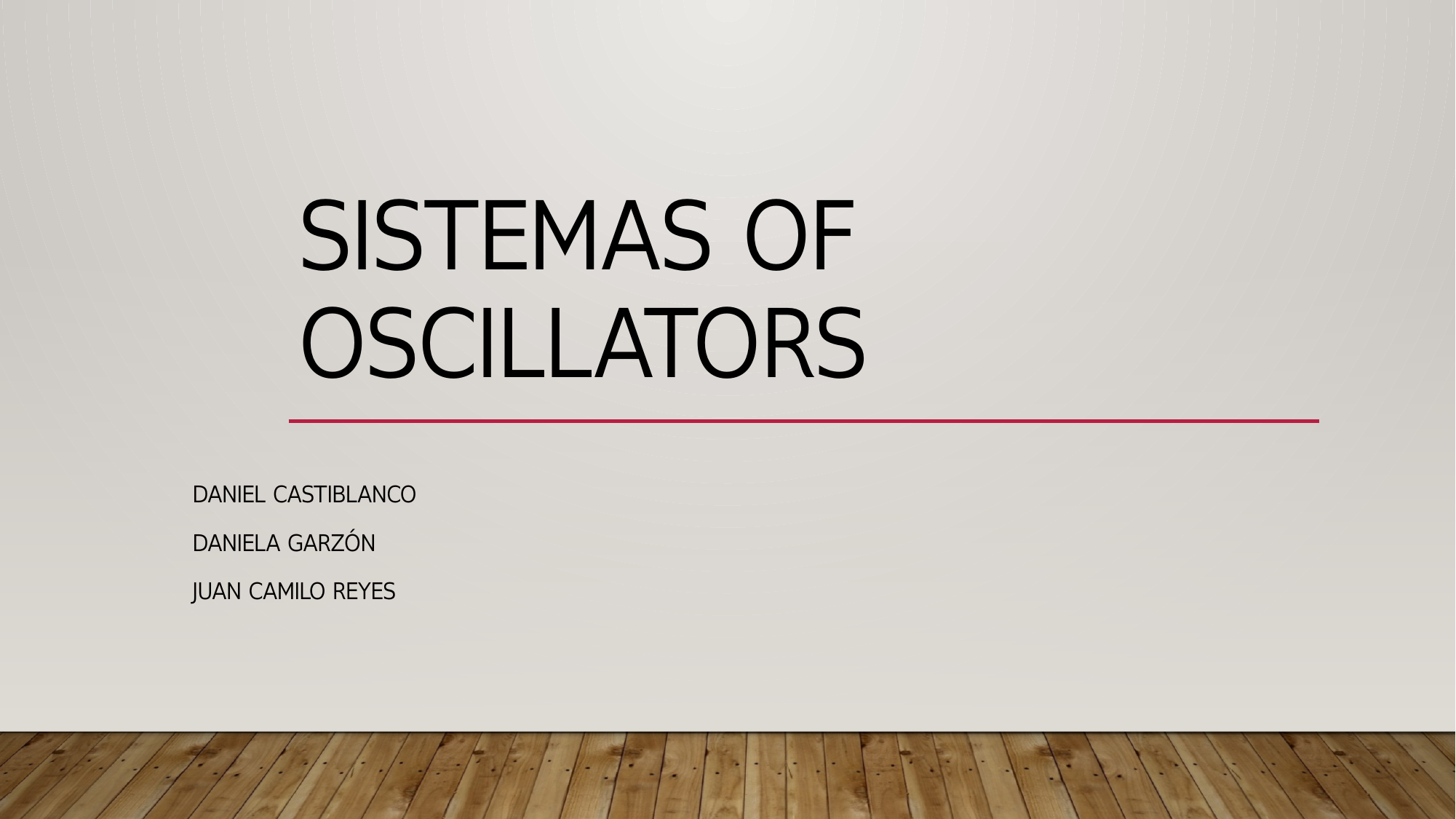

# Sistemas of oscillators

Daniel Castiblanco
Daniela garzón
Juan camilo reyes